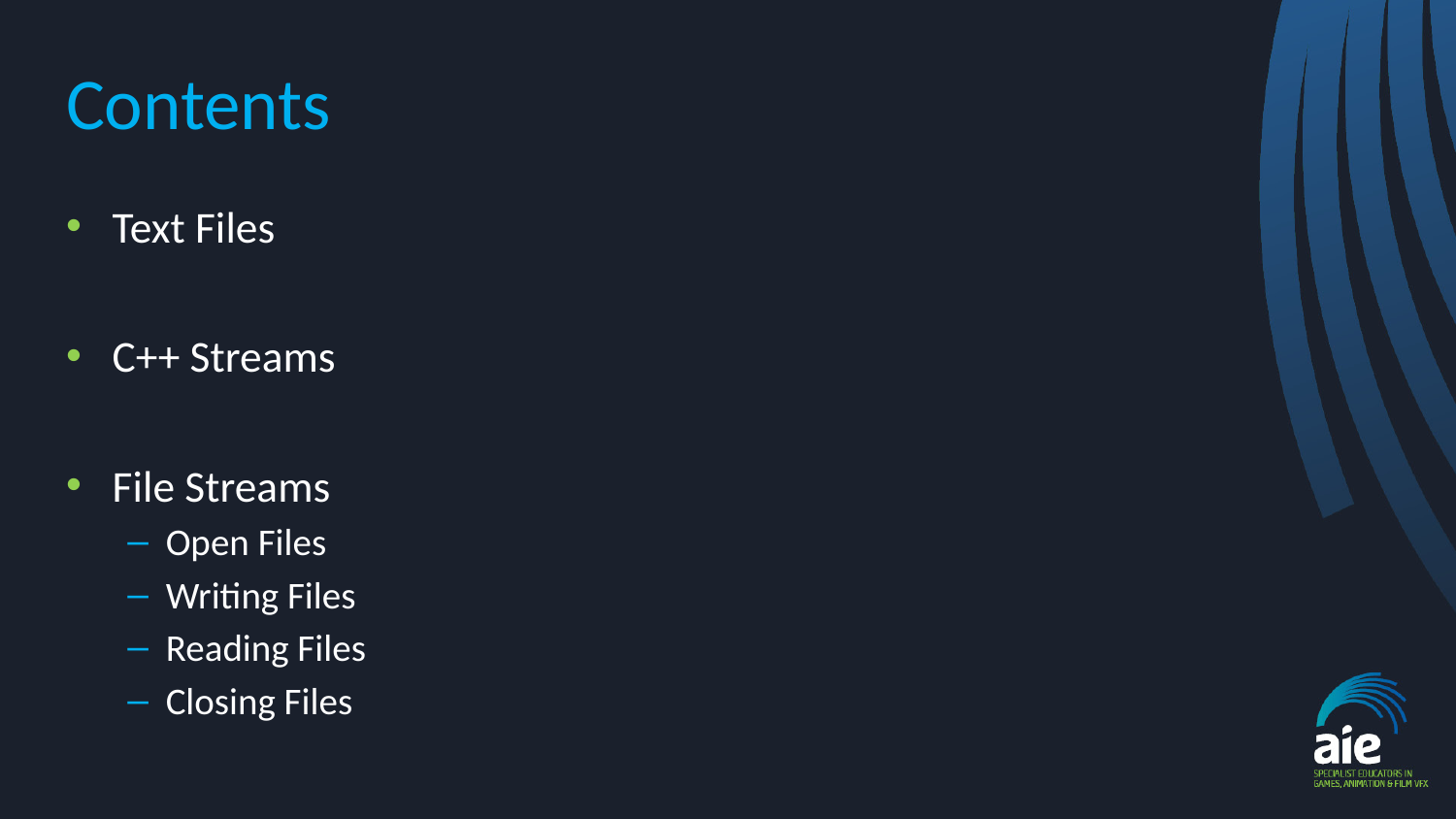

# Contents
Text Files

C++ Streams

File Streams
Open Files
Writing Files
Reading Files
Closing Files